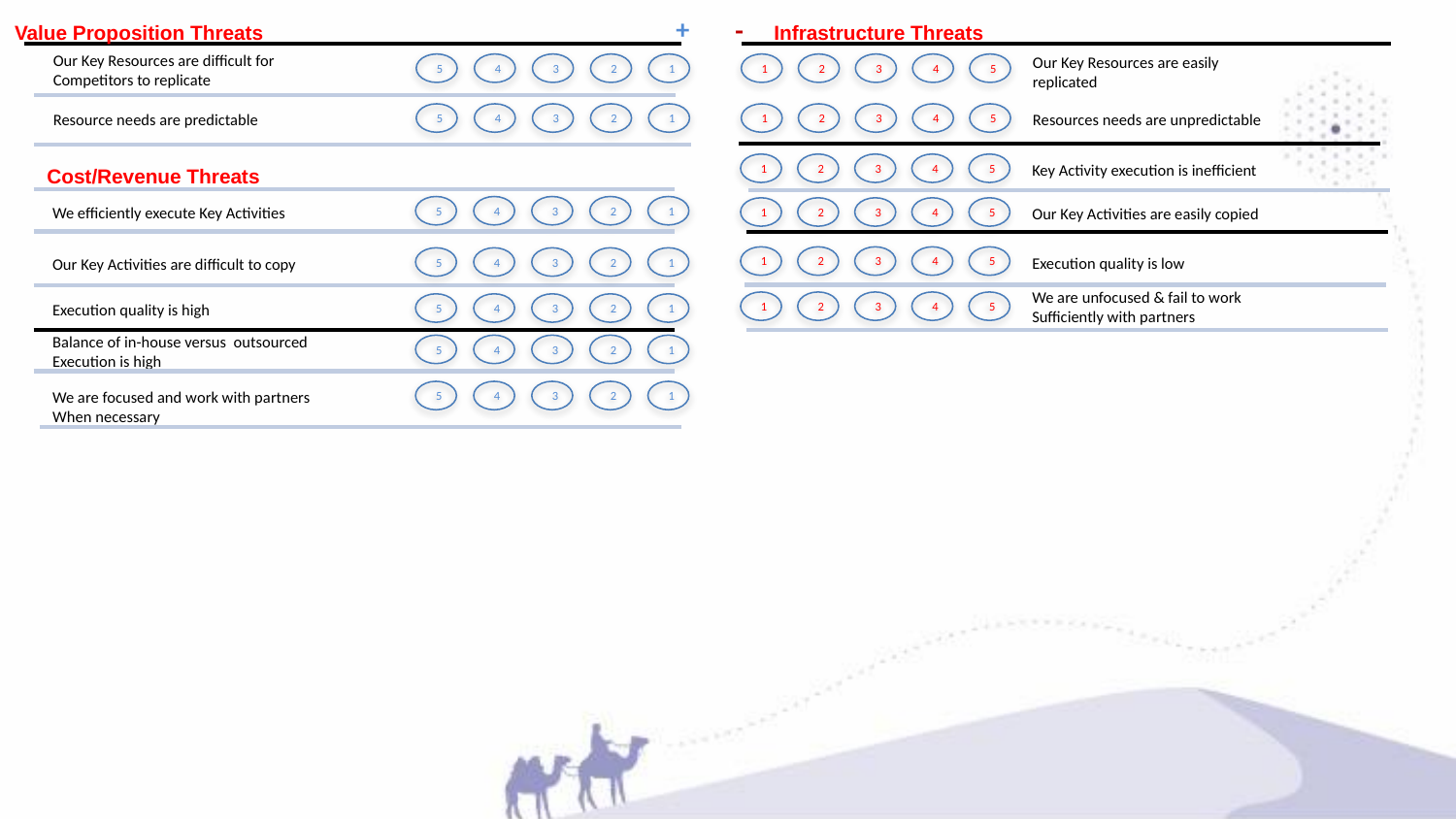

+
-
Value Proposition Threats
Infrastructure Threats
Our Key Resources are difficult for
Competitors to replicate
Our Key Resources are easily
replicated
5
4
3
2
1
1
2
3
4
5

Resource needs are predictable
Resources needs are unpredictable
5
4
3
2
1
1
2
3
4
5
Key Activity execution is inefficient
1
2
3
4
5
We efficiently execute Key Activities
5
4
3
2
1
Cost/Revenue Threats
Our Key Activities are easily copied
4
5
1
3
2
Our Key Activities are difficult to copy
5
4
3
2
1
Execution quality is low
1
2
3
4
5
Execution quality is high
5
4
3
2
1

We are unfocused & fail to work
Sufficiently with partners
2
3
4
5
1
We are focused and work with partners
When necessary
5
4
3
2
1
Balance of in-house versus  outsourced
Execution is high
4
3
2
1
5